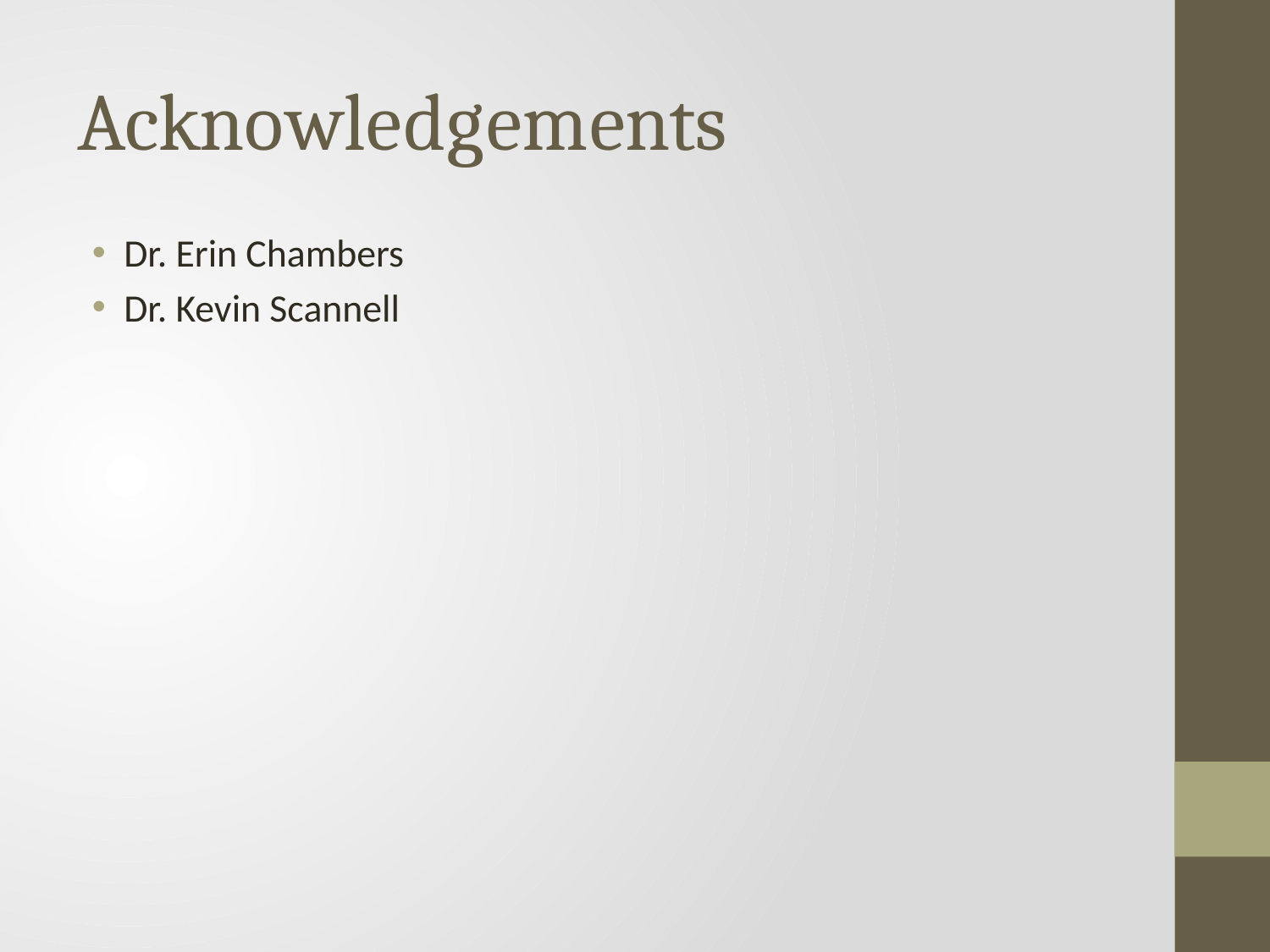

# Acknowledgements
Dr. Erin Chambers
Dr. Kevin Scannell